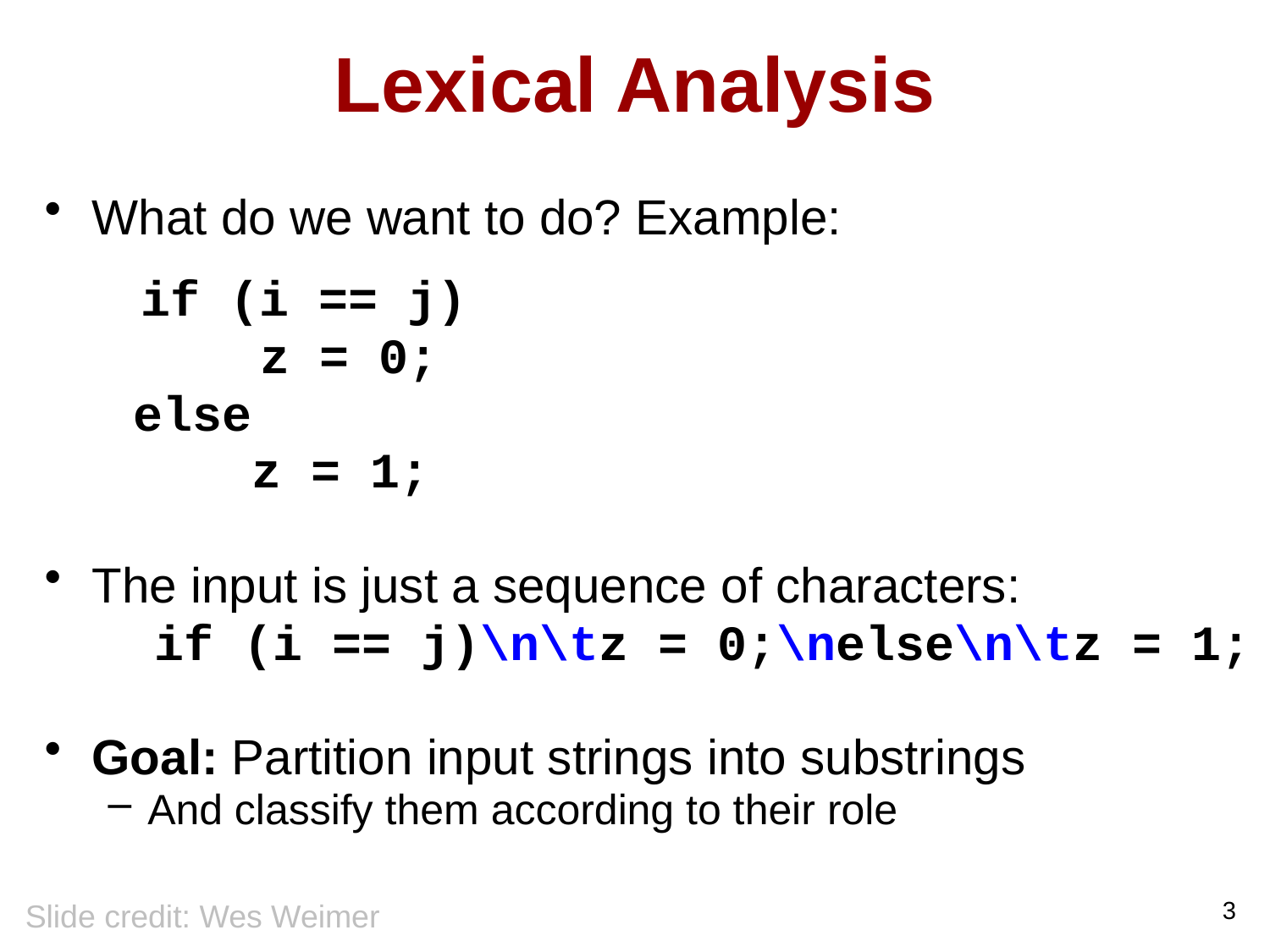

# Lexical Analysis
What do we want to do? Example:

       if (i == j)
	   z = 0;
   else
       z = 1;

The input is just a sequence of characters:
        if (i == j)\n\tz = 0;\nelse\n\tz = 1;

Goal: Partition input strings into substrings
And classify them according to their role
3
Slide credit: Wes Weimer